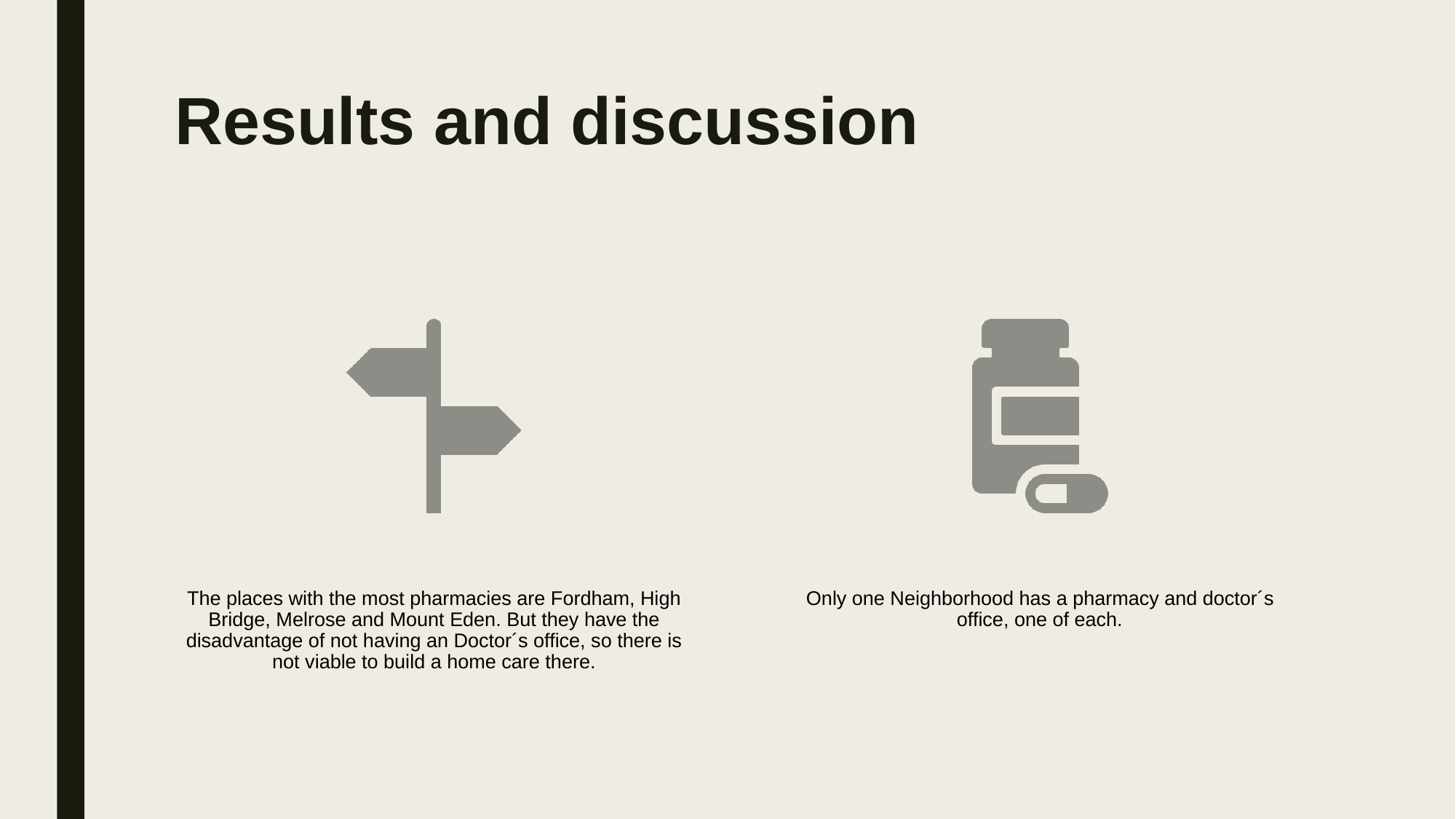

# Results and discussion
The places with the most pharmacies are Fordham, High Bridge, Melrose and Mount Eden. But they have the disadvantage of not having an Doctor´s office, so there is not viable to build a home care there.
Only one Neighborhood has a pharmacy and doctor´s office, one of each.